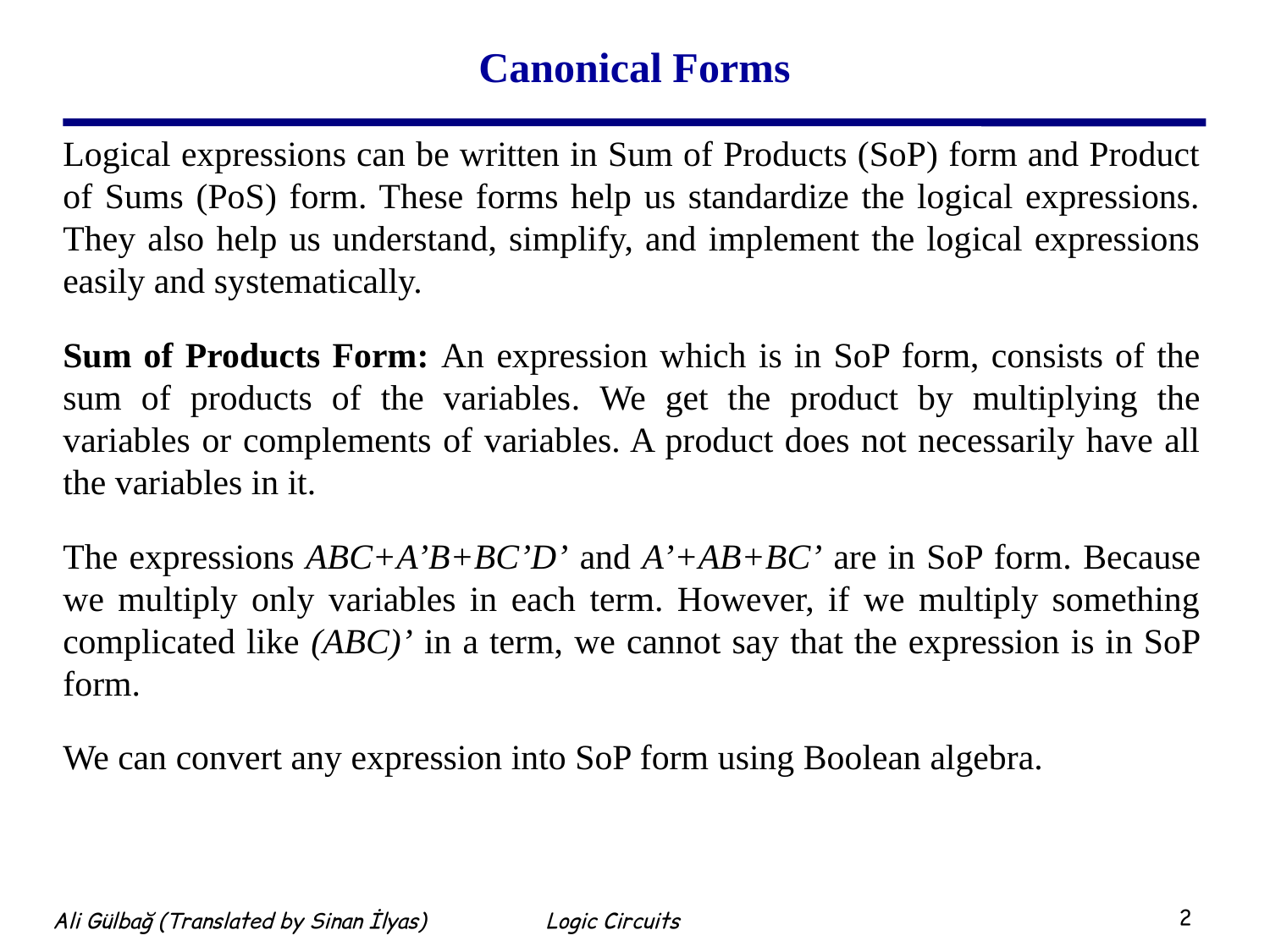

# Canonical Forms
Logical expressions can be written in Sum of Products (SoP) form and Product of Sums (PoS) form. These forms help us standardize the logical expressions. They also help us understand, simplify, and implement the logical expressions easily and systematically.

Sum of Products Form: An expression which is in SoP form, consists of the sum of products of the variables. We get the product by multiplying the variables or complements of variables. A product does not necessarily have all the variables in it.

The expressions ABC+A’B+BC’D’ and A’+AB+BC’ are in SoP form. Because we multiply only variables in each term. However, if we multiply something complicated like (ABC)’ in a term, we cannot say that the expression is in SoP form.

We can convert any expression into SoP form using Boolean algebra.

Logic Circuits